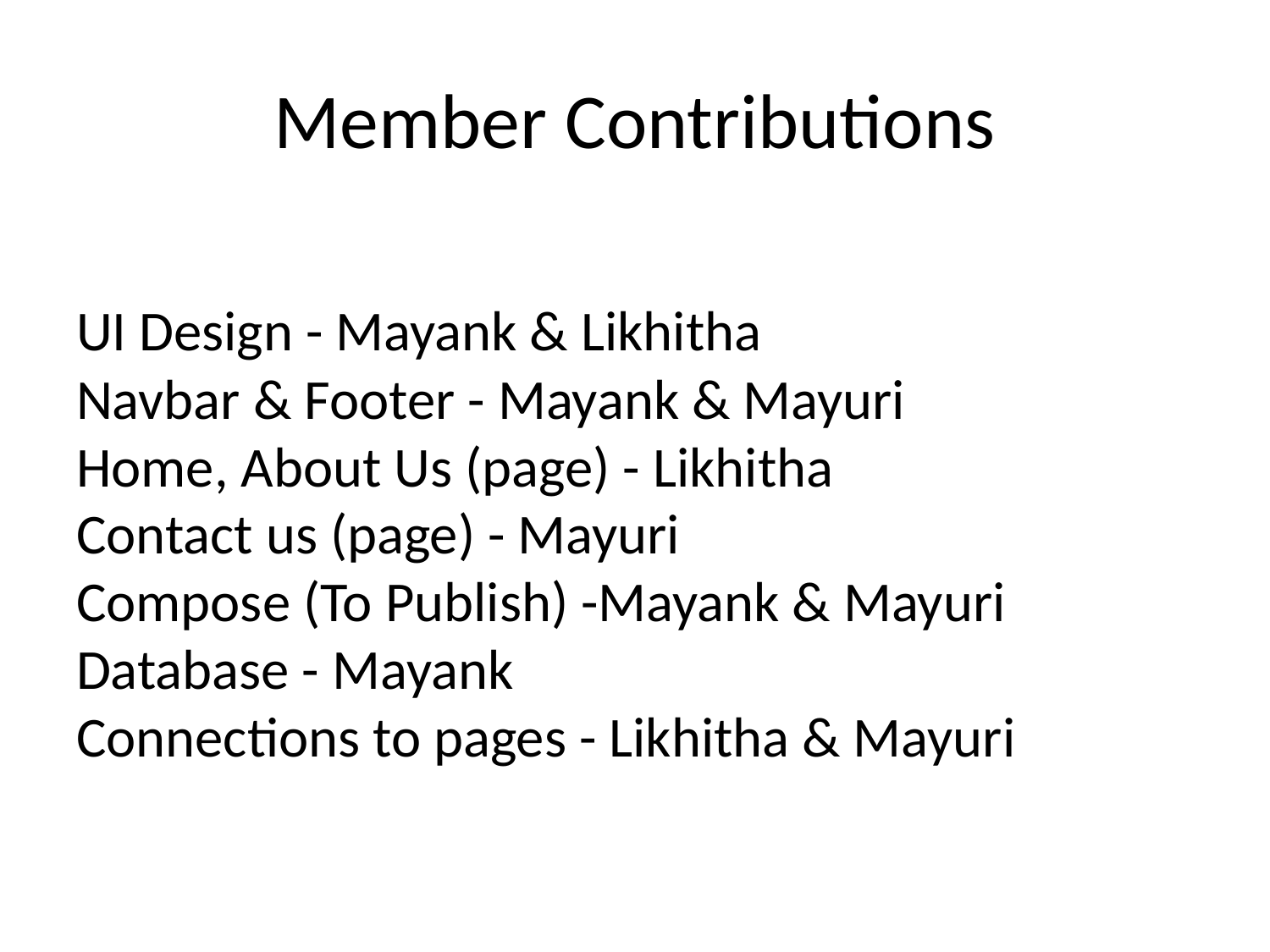

# Member Contributions
UI Design - Mayank & Likhitha
Navbar & Footer - Mayank & Mayuri
Home, About Us (page) - Likhitha
Contact us (page) - Mayuri
Compose (To Publish) -Mayank & Mayuri
Database - Mayank
Connections to pages - Likhitha & Mayuri